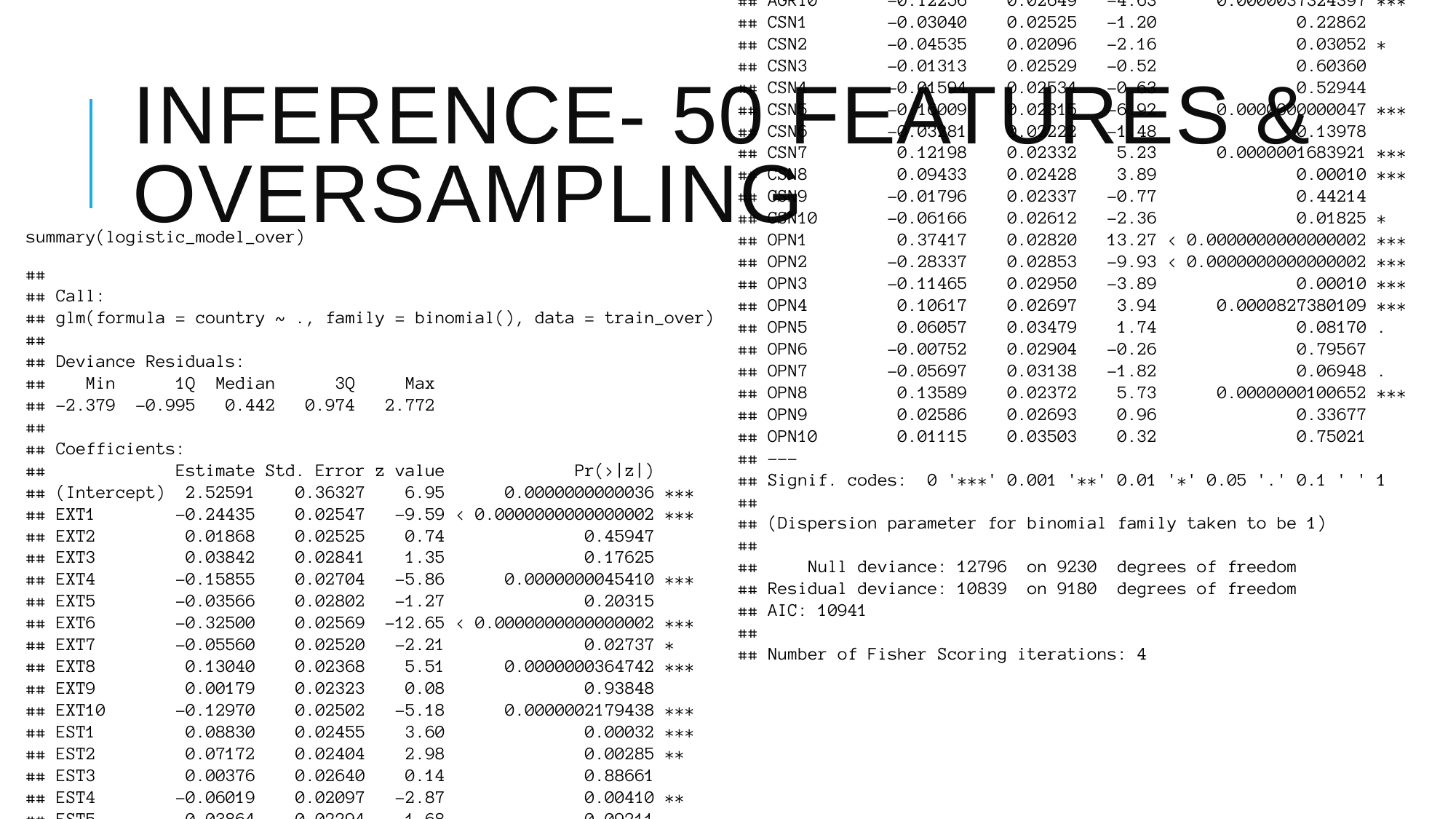

summary(logistic_model_over)
## ## Call: ## glm(formula = country ~ ., family = binomial(), data = train_over) ## ## Deviance Residuals: ##    Min      1Q  Median      3Q     Max ## -2.379  -0.995   0.442   0.974   2.772 ## ## Coefficients: ##             Estimate Std. Error z value             Pr(>|z|) ## (Intercept)  2.52591    0.36327    6.95      0.0000000000036 *** ## EXT1        -0.24435    0.02547   -9.59 < 0.0000000000000002 *** ## EXT2         0.01868    0.02525    0.74              0.45947 ## EXT3         0.03842    0.02841    1.35              0.17625 ## EXT4        -0.15855    0.02704   -5.86      0.0000000045410 *** ## EXT5        -0.03566    0.02802   -1.27              0.20315 ## EXT6        -0.32500    0.02569  -12.65 < 0.0000000000000002 *** ## EXT7        -0.05560    0.02520   -2.21              0.02737 * ## EXT8         0.13040    0.02368    5.51      0.0000000364742 *** ## EXT9         0.00179    0.02323    0.08              0.93848 ## EXT10       -0.12970    0.02502   -5.18      0.0000002179438 *** ## EST1         0.08830    0.02455    3.60              0.00032 *** ## EST2         0.07172    0.02404    2.98              0.00285 ** ## EST3         0.00376    0.02640    0.14              0.88661 ## EST4        -0.06019    0.02097   -2.87              0.00410 ** ## EST5         0.03864    0.02294    1.68              0.09211 . ## EST6         0.06199    0.02776    2.23              0.02555 * ## EST7         0.05357    0.02987    1.79              0.07286 . ## EST8        -0.18519    0.03019   -6.13      0.0000000008576 *** ## EST9        -0.10562    0.02601   -4.06      0.0000490412812 *** ## EST10        0.06837    0.02489    2.75              0.00601 ** ## AGR1        -0.10061    0.01943   -5.18      0.0000002227866 *** ## AGR2        -0.03164    0.02786   -1.14              0.25609 ## AGR3         0.04761    0.02262    2.10              0.03533 * ## AGR4         0.07188    0.03274    2.20              0.02813 * ## AGR5        -0.02596    0.02715   -0.96              0.33899 ## AGR6        -0.07271    0.02399   -3.03              0.00244 ** ## AGR7        -0.13636    0.02985   -4.57      0.0000049085864 *** ## AGR8        -0.07088    0.02561   -2.77              0.00565 ** ## AGR9        -0.03316    0.02880   -1.15              0.24961 ## AGR10       -0.12256    0.02649   -4.63      0.0000037324397 *** ## CSN1        -0.03040    0.02525   -1.20              0.22862 ## CSN2        -0.04535    0.02096   -2.16              0.03052 * ## CSN3        -0.01313    0.02529   -0.52              0.60360 ## CSN4        -0.01594    0.02534   -0.63              0.52944 ## CSN5        -0.16009    0.02315   -6.92      0.0000000000047 *** ## CSN6        -0.03281    0.02222   -1.48              0.13978 ## CSN7         0.12198    0.02332    5.23      0.0000001683921 *** ## CSN8         0.09433    0.02428    3.89              0.00010 *** ## CSN9        -0.01796    0.02337   -0.77              0.44214 ## CSN10       -0.06166    0.02612   -2.36              0.01825 * ## OPN1         0.37417    0.02820   13.27 < 0.0000000000000002 *** ## OPN2        -0.28337    0.02853   -9.93 < 0.0000000000000002 *** ## OPN3        -0.11465    0.02950   -3.89              0.00010 *** ## OPN4         0.10617    0.02697    3.94      0.0000827380109 *** ## OPN5         0.06057    0.03479    1.74              0.08170 . ## OPN6        -0.00752    0.02904   -0.26              0.79567 ## OPN7        -0.05697    0.03138   -1.82              0.06948 . ## OPN8         0.13589    0.02372    5.73      0.0000000100652 *** ## OPN9         0.02586    0.02693    0.96              0.33677 ## OPN10        0.01115    0.03503    0.32              0.75021 ## --- ## Signif. codes:  0 '***' 0.001 '**' 0.01 '*' 0.05 '.' 0.1 ' ' 1 ## ## (Dispersion parameter for binomial family taken to be 1) ## ##     Null deviance: 12796  on 9230  degrees of freedom ## Residual deviance: 10839  on 9180  degrees of freedom ## AIC: 10941 ## ## Number of Fisher Scoring iterations: 4
# Inference- 50 features & OVERSAMPLING
summary(logistic_model_over)
## ## Call: ## glm(formula = country ~ ., family = binomial(), data = train_over) ## ## Deviance Residuals: ##    Min      1Q  Median      3Q     Max ## -2.379  -0.995   0.442   0.974   2.772 ## ## Coefficients: ##             Estimate Std. Error z value             Pr(>|z|) ## (Intercept)  2.52591    0.36327    6.95      0.0000000000036 *** ## EXT1        -0.24435    0.02547   -9.59 < 0.0000000000000002 *** ## EXT2         0.01868    0.02525    0.74              0.45947 ## EXT3         0.03842    0.02841    1.35              0.17625 ## EXT4        -0.15855    0.02704   -5.86      0.0000000045410 *** ## EXT5        -0.03566    0.02802   -1.27              0.20315 ## EXT6        -0.32500    0.02569  -12.65 < 0.0000000000000002 *** ## EXT7        -0.05560    0.02520   -2.21              0.02737 * ## EXT8         0.13040    0.02368    5.51      0.0000000364742 *** ## EXT9         0.00179    0.02323    0.08              0.93848 ## EXT10       -0.12970    0.02502   -5.18      0.0000002179438 *** ## EST1         0.08830    0.02455    3.60              0.00032 *** ## EST2         0.07172    0.02404    2.98              0.00285 ** ## EST3         0.00376    0.02640    0.14              0.88661 ## EST4        -0.06019    0.02097   -2.87              0.00410 ** ## EST5         0.03864    0.02294    1.68              0.09211 . ## EST6         0.06199    0.02776    2.23              0.02555 * ## EST7         0.05357    0.02987    1.79              0.07286 . ## EST8        -0.18519    0.03019   -6.13      0.0000000008576 *** ## EST9        -0.10562    0.02601   -4.06      0.0000490412812 *** ## EST10        0.06837    0.02489    2.75              0.00601 ** ## AGR1        -0.10061    0.01943   -5.18      0.0000002227866 *** ## AGR2        -0.03164    0.02786   -1.14              0.25609 ## AGR3         0.04761    0.02262    2.10              0.03533 * ## AGR4         0.07188    0.03274    2.20              0.02813 * ## AGR5        -0.02596    0.02715   -0.96              0.33899 ## AGR6        -0.07271    0.02399   -3.03              0.00244 ** ## AGR7        -0.13636    0.02985   -4.57      0.0000049085864 *** ## AGR8        -0.07088    0.02561   -2.77              0.00565 ** ## AGR9        -0.03316    0.02880   -1.15              0.24961 ## AGR10       -0.12256    0.02649   -4.63      0.0000037324397 *** ## CSN1        -0.03040    0.02525   -1.20              0.22862 ## CSN2        -0.04535    0.02096   -2.16              0.03052 * ## CSN3        -0.01313    0.02529   -0.52              0.60360 ## CSN4        -0.01594    0.02534   -0.63              0.52944 ## CSN5        -0.16009    0.02315   -6.92      0.0000000000047 *** ## CSN6        -0.03281    0.02222   -1.48              0.13978 ## CSN7         0.12198    0.02332    5.23      0.0000001683921 *** ## CSN8         0.09433    0.02428    3.89              0.00010 *** ## CSN9        -0.01796    0.02337   -0.77              0.44214 ## CSN10       -0.06166    0.02612   -2.36              0.01825 * ## OPN1         0.37417    0.02820   13.27 < 0.0000000000000002 *** ## OPN2        -0.28337    0.02853   -9.93 < 0.0000000000000002 *** ## OPN3        -0.11465    0.02950   -3.89              0.00010 *** ## OPN4         0.10617    0.02697    3.94      0.0000827380109 *** ## OPN5         0.06057    0.03479    1.74              0.08170 . ## OPN6        -0.00752    0.02904   -0.26              0.79567 ## OPN7        -0.05697    0.03138   -1.82              0.06948 . ## OPN8         0.13589    0.02372    5.73      0.0000000100652 *** ## OPN9         0.02586    0.02693    0.96              0.33677 ## OPN10        0.01115    0.03503    0.32              0.75021 ## --- ## Signif. codes:  0 '***' 0.001 '**' 0.01 '*' 0.05 '.' 0.1 ' ' 1 ## ## (Dispersion parameter for binomial family taken to be 1) ## ##     Null deviance: 12796  on 9230  degrees of freedom ## Residual deviance: 10839  on 9180  degrees of freedom ## AIC: 10941 ## ## Number of Fisher Scoring iterations: 4